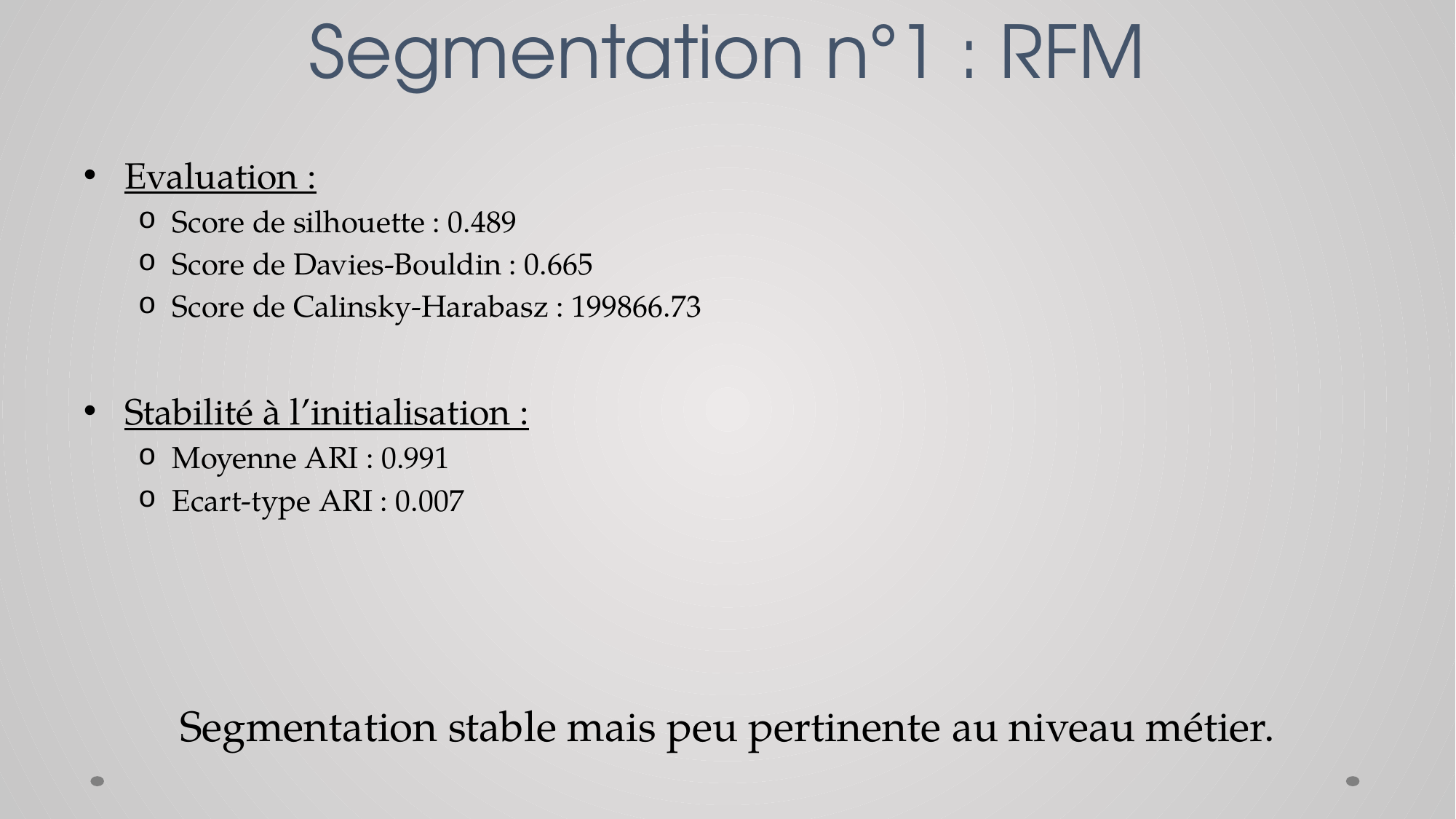

# Segmentation n°1 : RFM
Evaluation :
Score de silhouette : 0.489
Score de Davies-Bouldin : 0.665
Score de Calinsky-Harabasz : 199866.73

Stabilité à l’initialisation :
Moyenne ARI : 0.991
Ecart-type ARI : 0.007

Segmentation stable mais peu pertinente au niveau métier.